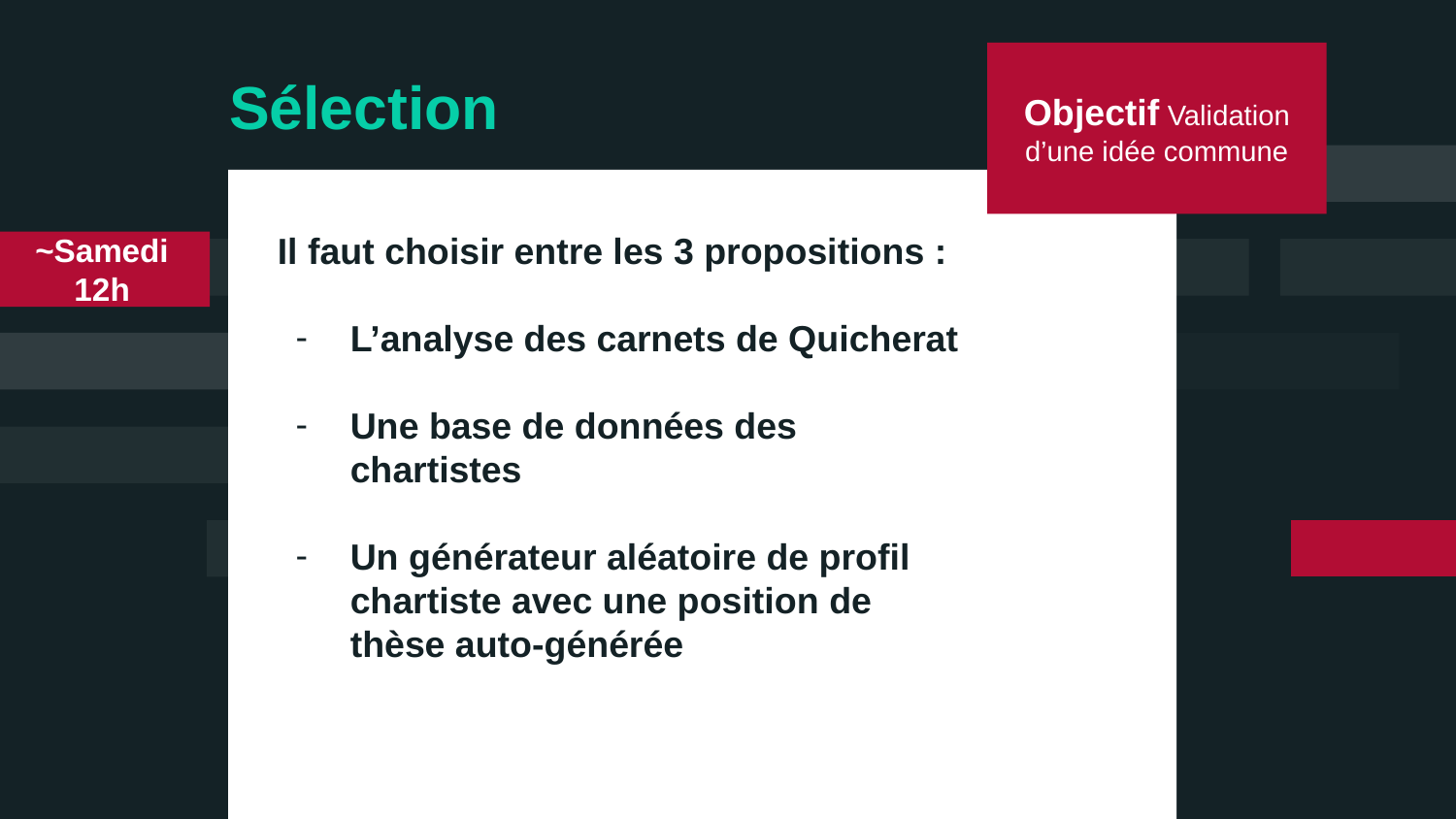

Objectif Validation d’une idée commune
# Sélection

Il faut choisir entre les 3 propositions :

L’analyse des carnets de Quicherat

Une base de données des chartistes

Un générateur aléatoire de profil chartiste avec une position de thèse auto-générée

~Samedi 12h